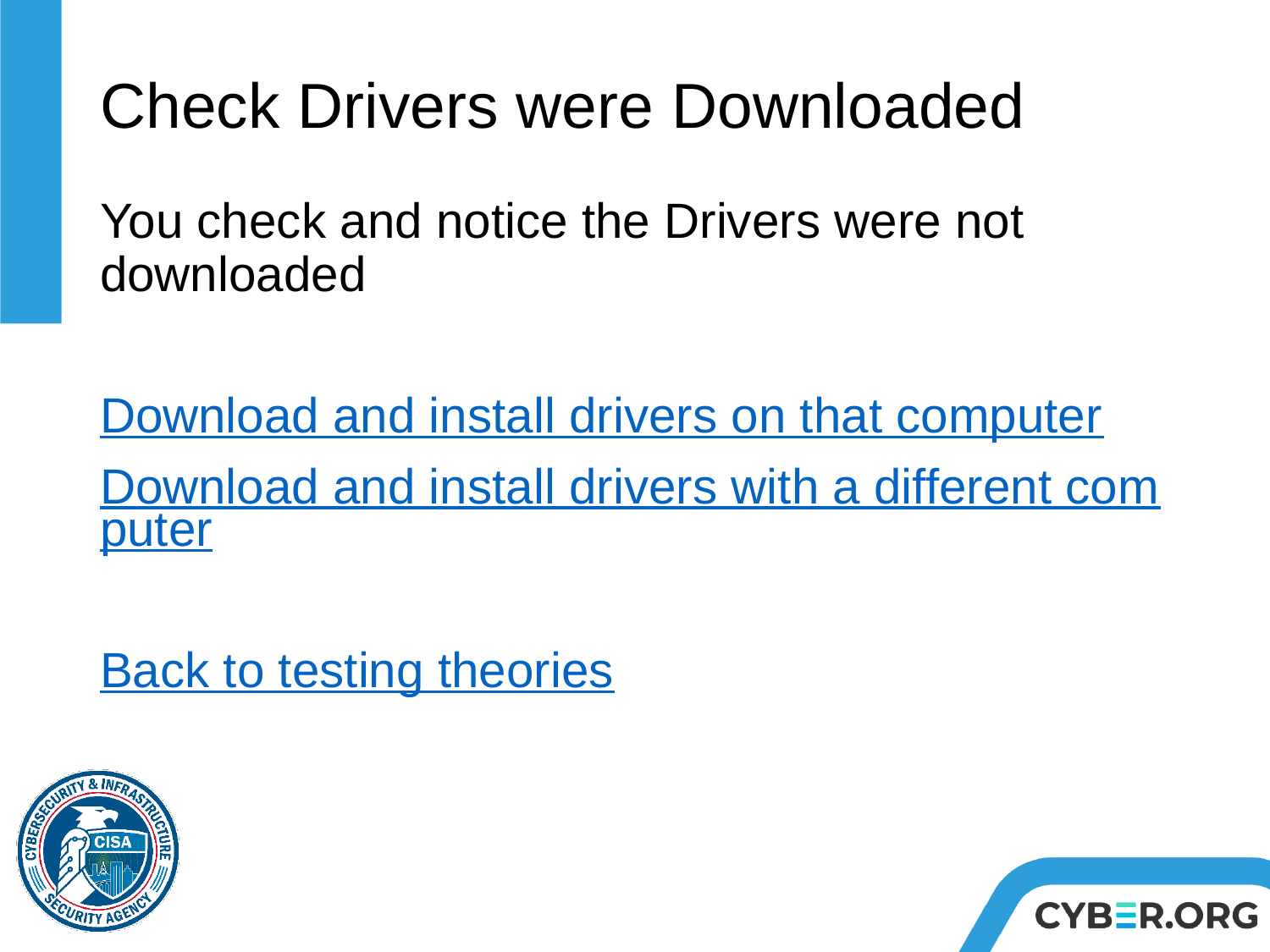

# Check Drivers were Downloaded
You check and notice the Drivers were not downloaded

Download and install drivers on that computer
Download and install drivers with a different computer

Back to testing theories